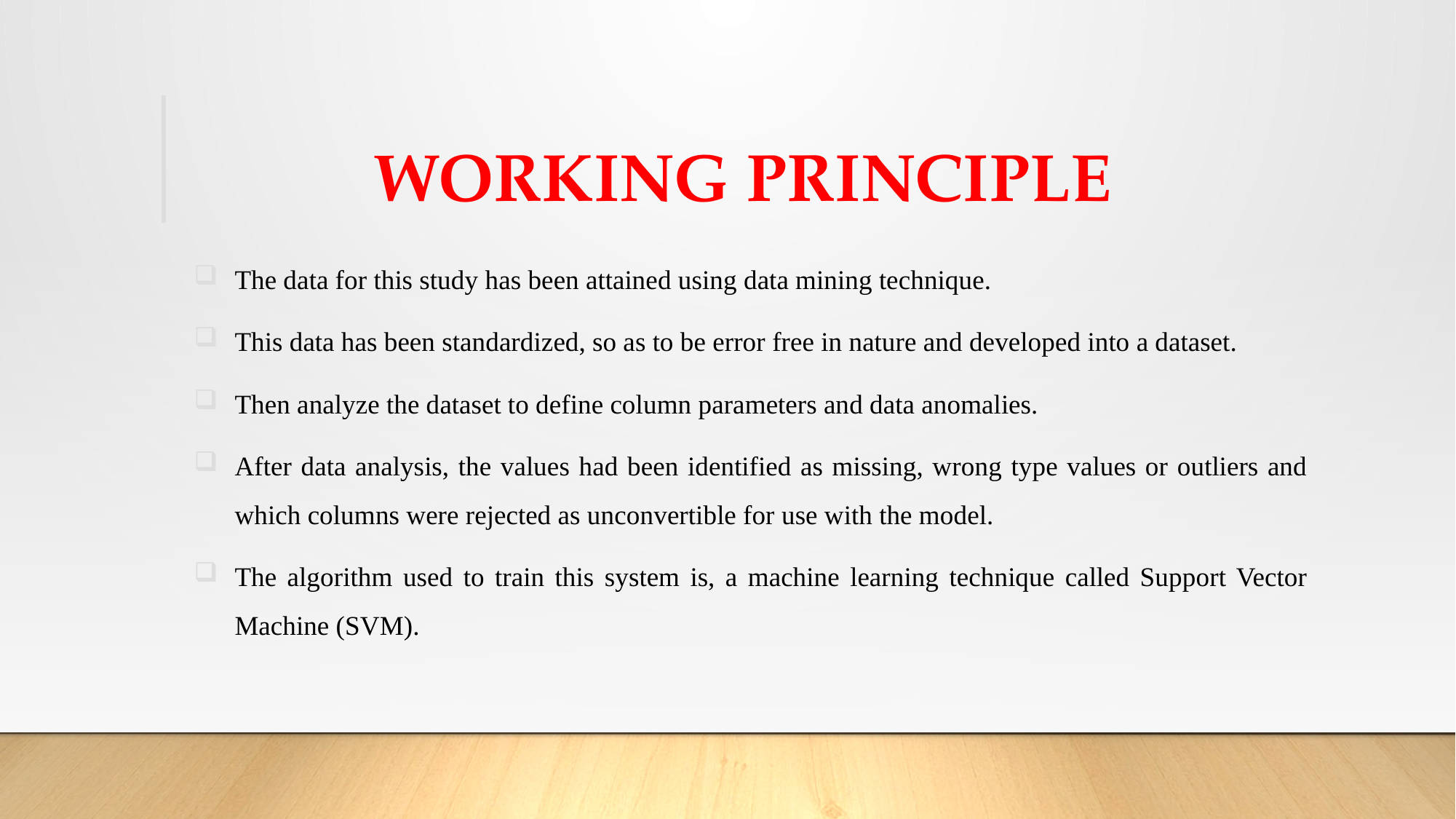

# WORKING PRINCIPLE
The data for this study has been attained using data mining technique.
This data has been standardized, so as to be error free in nature and developed into a dataset.
Then analyze the dataset to define column parameters and data anomalies.
After data analysis, the values had been identified as missing, wrong type values or outliers and which columns were rejected as unconvertible for use with the model.
The algorithm used to train this system is, a machine learning technique called Support Vector Machine (SVM).